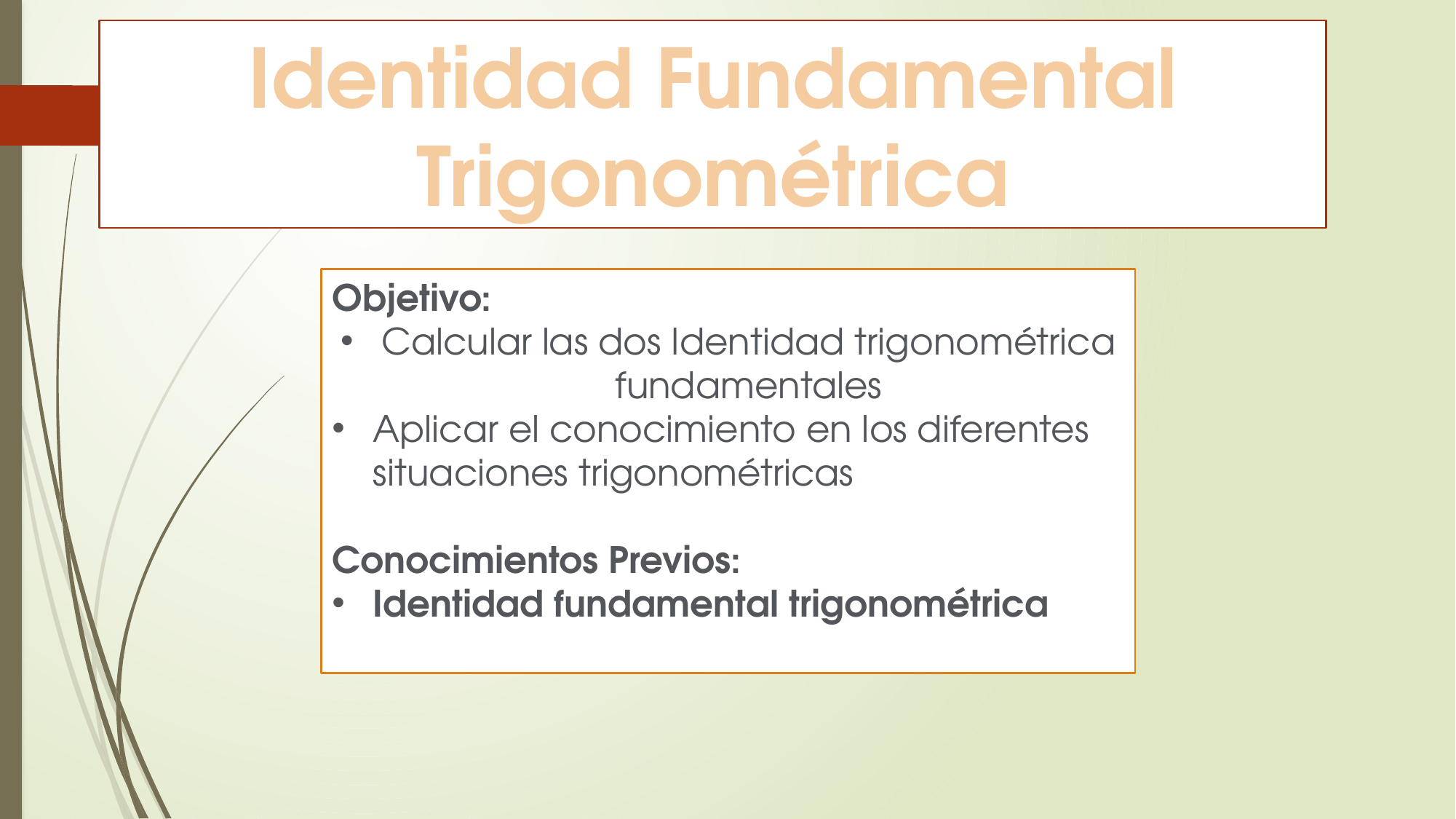

Identidad Fundamental Trigonométrica
Objetivo:
Calcular las dos Identidad trigonométrica fundamentales
Aplicar el conocimiento en los diferentes situaciones trigonométricas

Conocimientos Previos:
Identidad fundamental trigonométrica